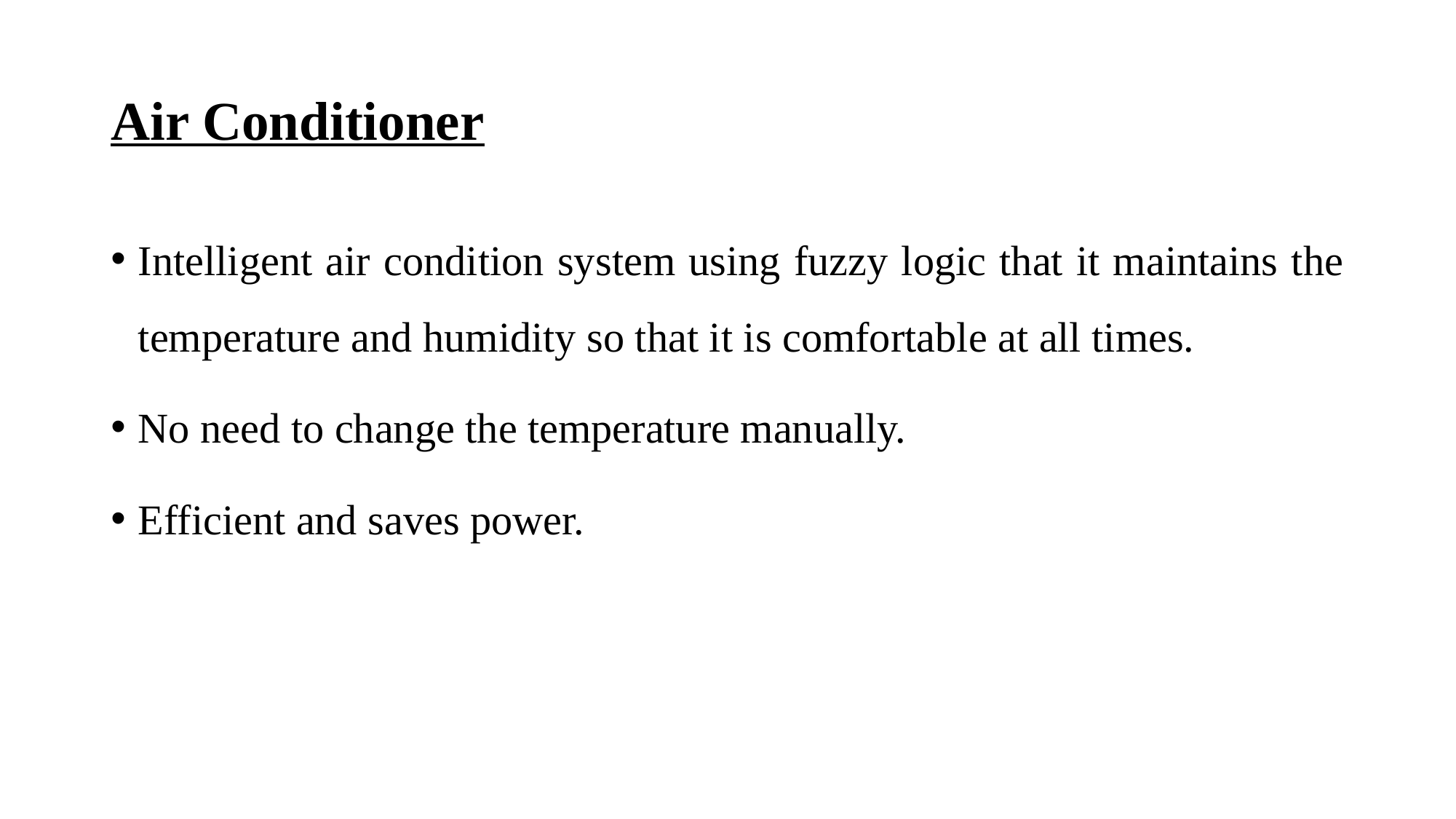

# Air Conditioner
Intelligent air condition system using fuzzy logic that it maintains the temperature and humidity so that it is comfortable at all times.
No need to change the temperature manually.
Efficient and saves power.